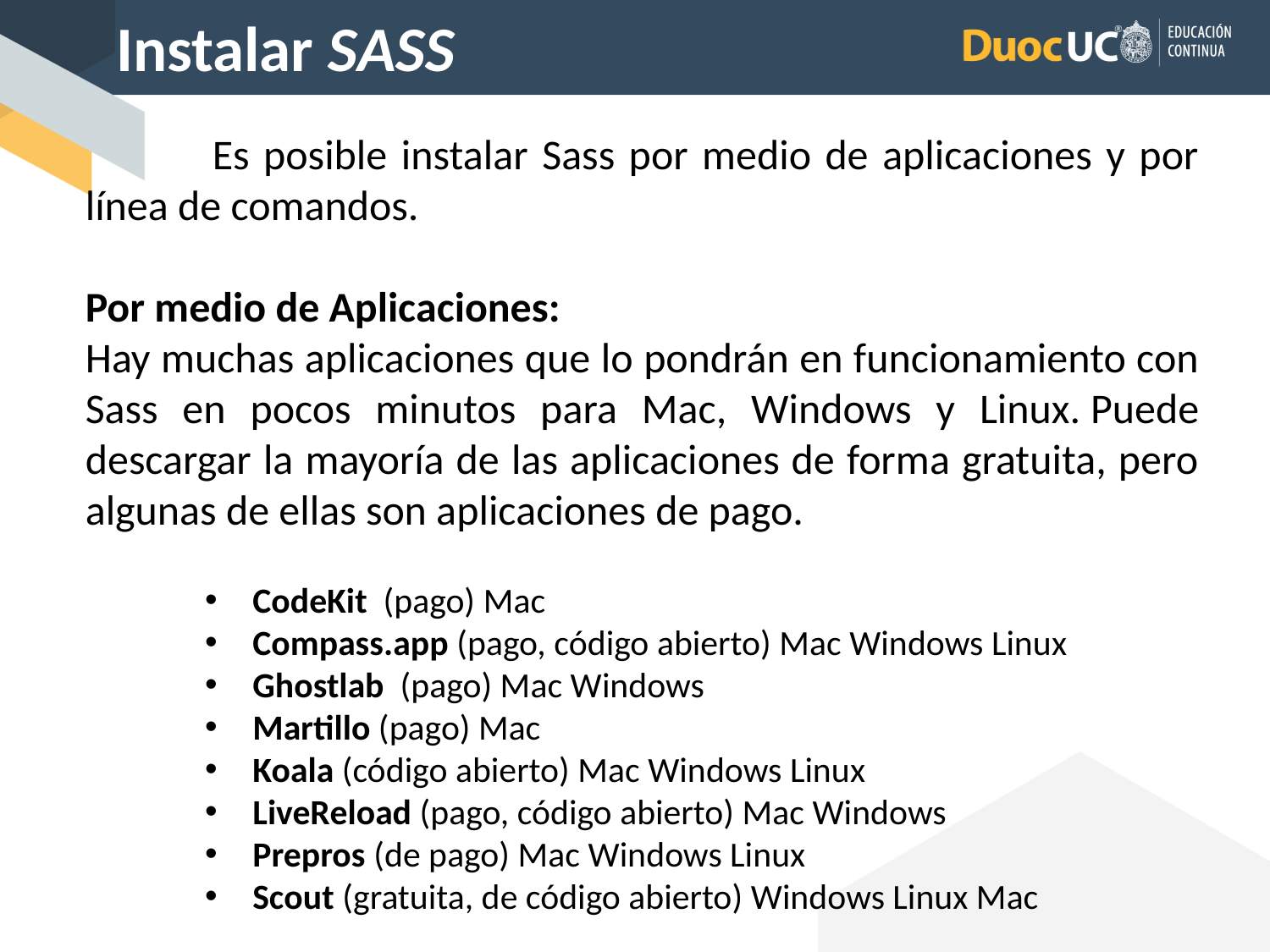

Instalar SASS
	Es posible instalar Sass por medio de aplicaciones y por línea de comandos.

Por medio de Aplicaciones:
Hay muchas aplicaciones que lo pondrán en funcionamiento con Sass en pocos minutos para Mac, Windows y Linux. Puede descargar la mayoría de las aplicaciones de forma gratuita, pero algunas de ellas son aplicaciones de pago.
CodeKit  (pago) Mac
Compass.app (pago, código abierto) Mac Windows Linux
Ghostlab  (pago) Mac Windows
Martillo (pago) Mac
Koala (código abierto) Mac Windows Linux
LiveReload (pago, código abierto) Mac Windows
Prepros (de pago) Mac Windows Linux
Scout (gratuita, de código abierto) Windows Linux Mac